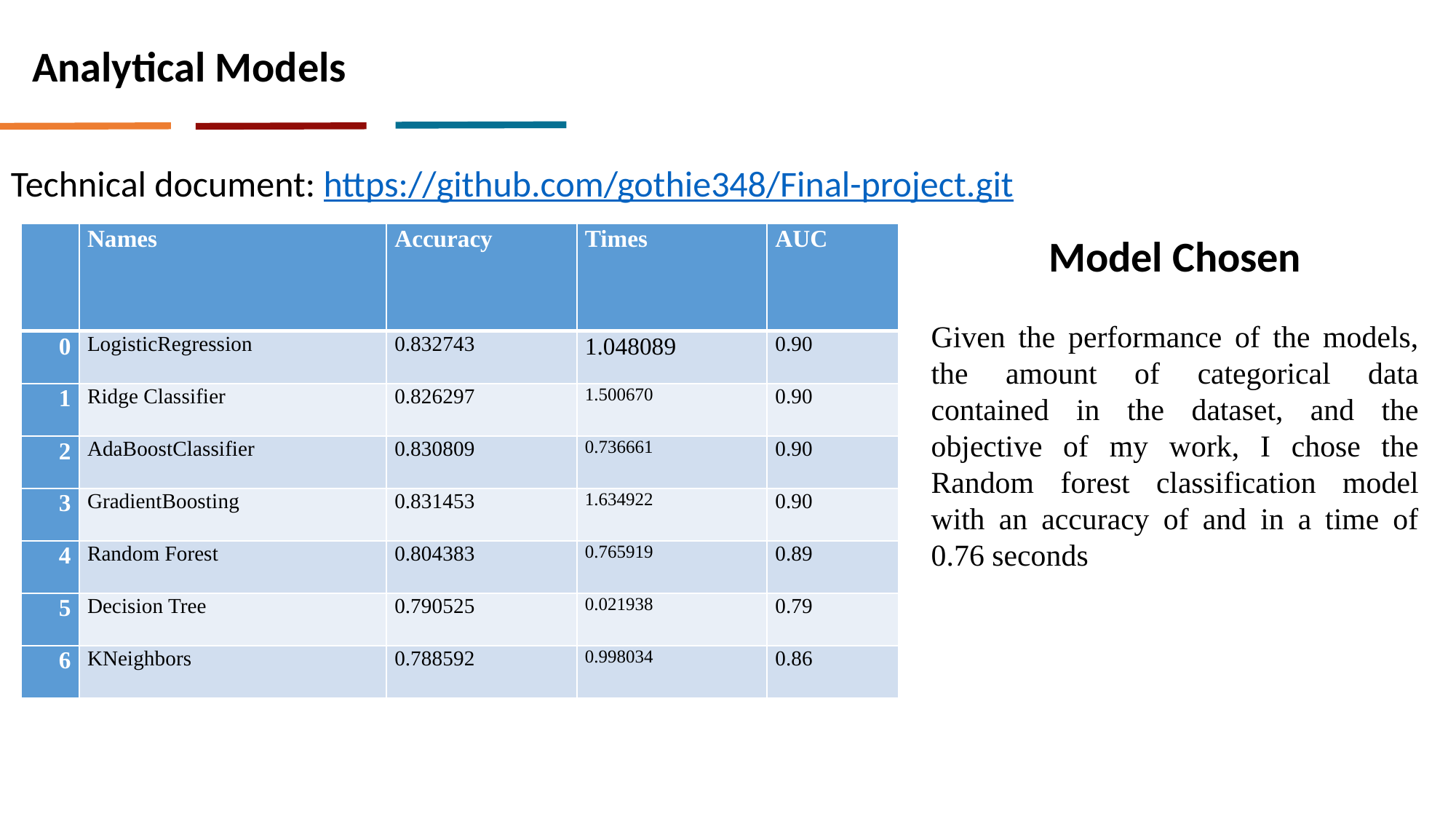

Analytical Models
Technical document: https://github.com/gothie348/Final-project.git

|  | Names | Accuracy | Times | AUC |
| --- | --- | --- | --- | --- |
| 0 | LogisticRegression | 0.832743 | 1.048089 | 0.90 |
| 1 | Ridge Classifier | 0.826297 | 1.500670 | 0.90 |
| 2 | AdaBoostClassifier | 0.830809 | 0.736661 | 0.90 |
| 3 | GradientBoosting | 0.831453 | 1.634922 | 0.90 |
| 4 | Random Forest | 0.804383 | 0.765919 | 0.89 |
| 5 | Decision Tree | 0.790525 | 0.021938 | 0.79 |
| 6 | KNeighbors | 0.788592 | 0.998034 | 0.86 |

Model Chosen

Given the performance of the models, the amount of categorical data contained in the dataset, and the objective of my work, I chose the Random forest classification model with an accuracy of and in a time of 0.76 seconds